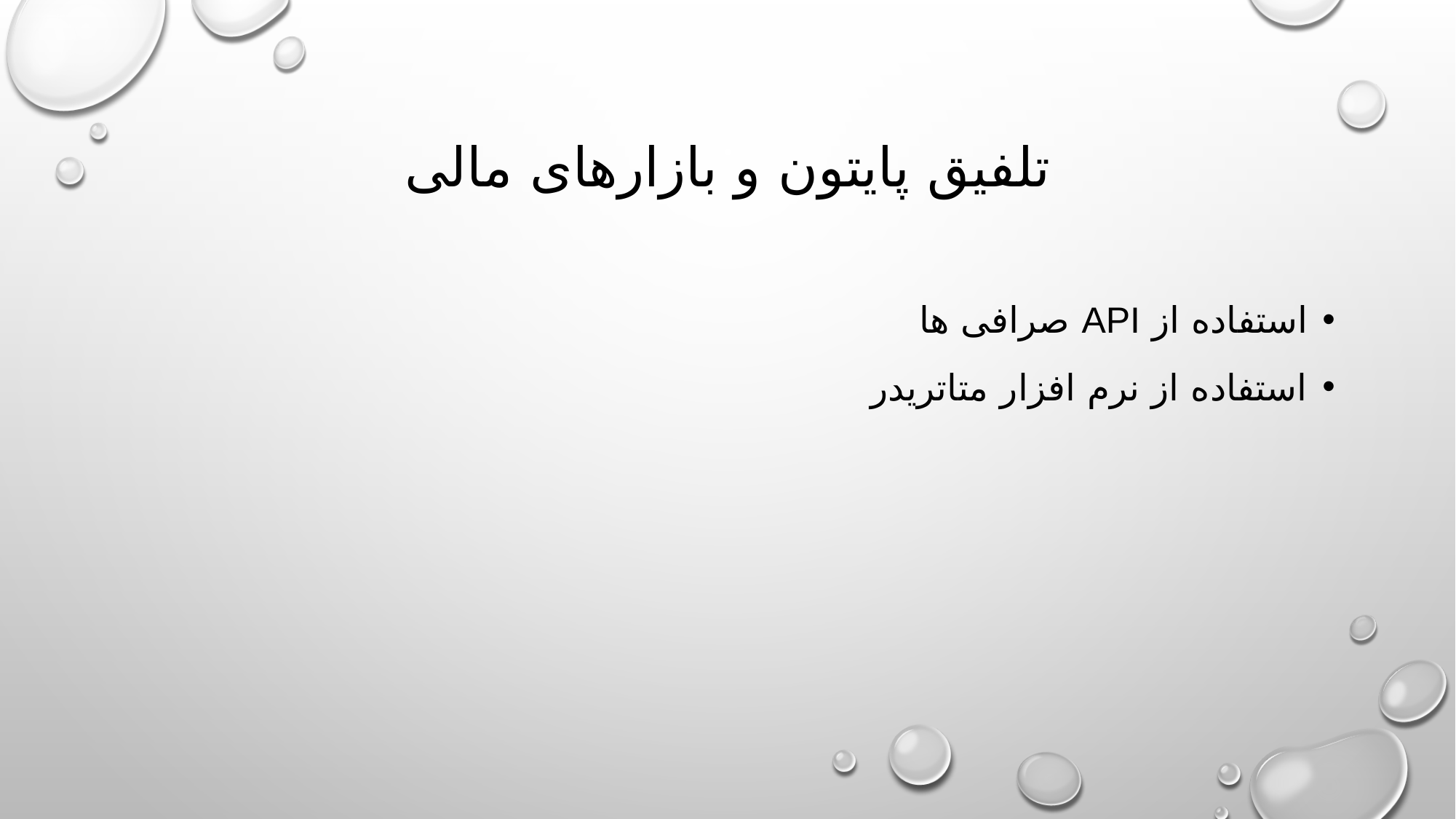

# تلفیق پایتون و بازارهای مالی
استفاده از api صرافی ها
استفاده از نرم افزار متاتریدر